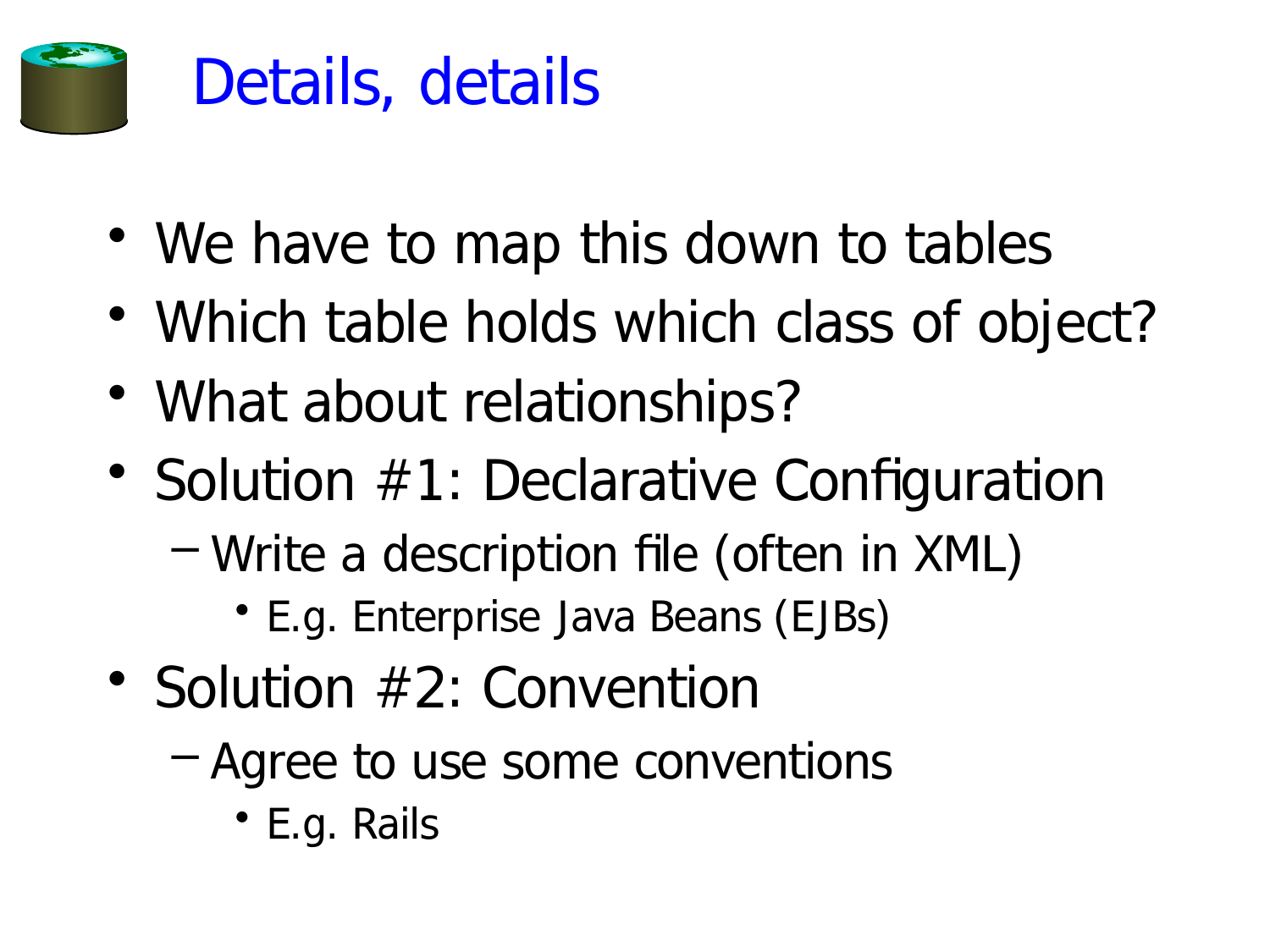

# Details, details
We have to map this down to tables
Which table holds which class of object?
What about relationships?
Solution #1: Declarative Configuration
Write a description file (often in XML)
E.g. Enterprise Java Beans (EJBs)
Solution #2: Convention
Agree to use some conventions
E.g. Rails